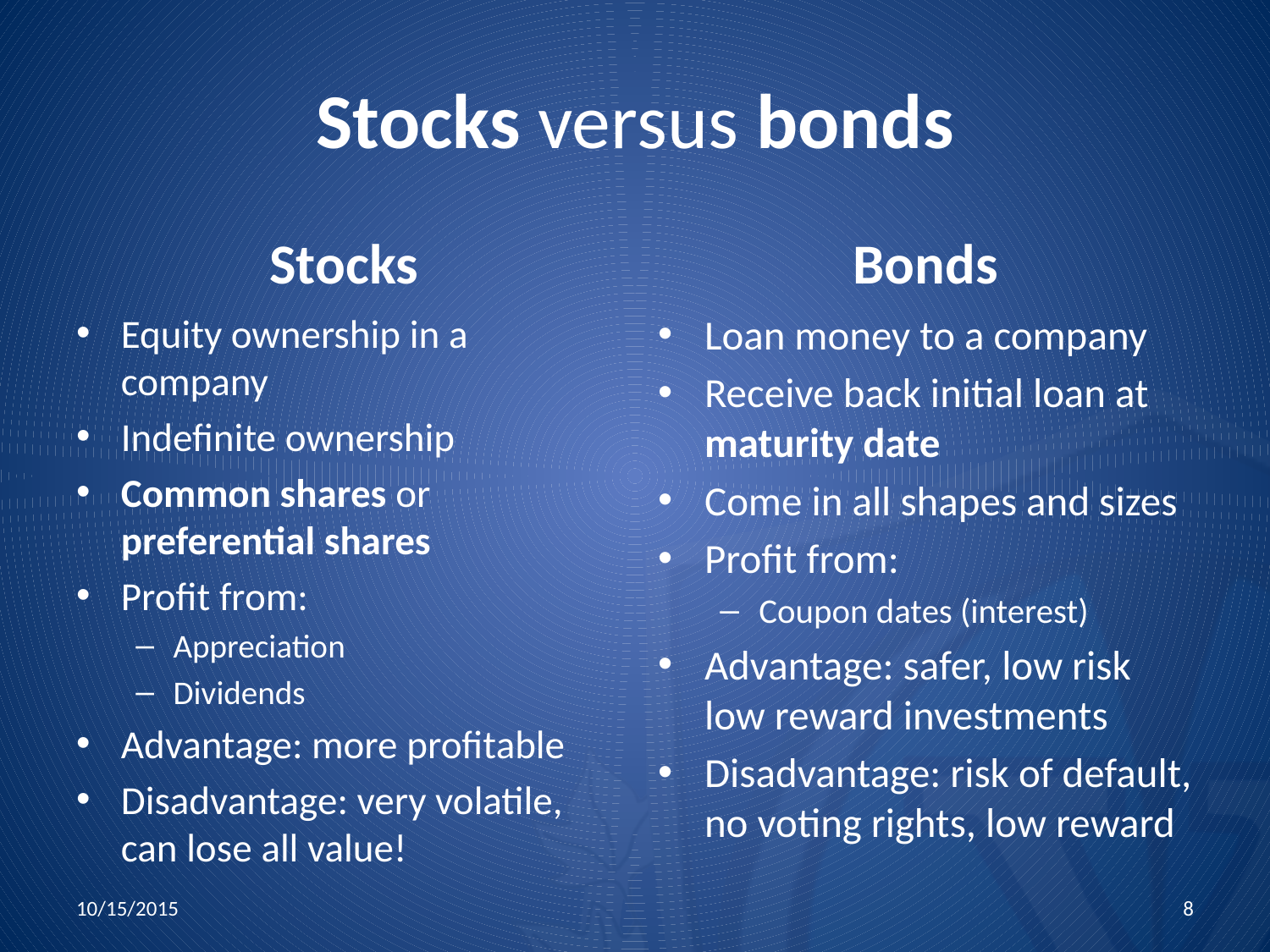

# Stocks versus bonds
Stocks
Bonds
Equity ownership in a company
Indefinite ownership
Common shares or preferential shares
Profit from:
Appreciation
Dividends
Advantage: more profitable
Disadvantage: very volatile, can lose all value!
Loan money to a company
Receive back initial loan at maturity date
Come in all shapes and sizes
Profit from:
Coupon dates (interest)
Advantage: safer, low risk low reward investments
Disadvantage: risk of default, no voting rights, low reward
10/15/2015
8